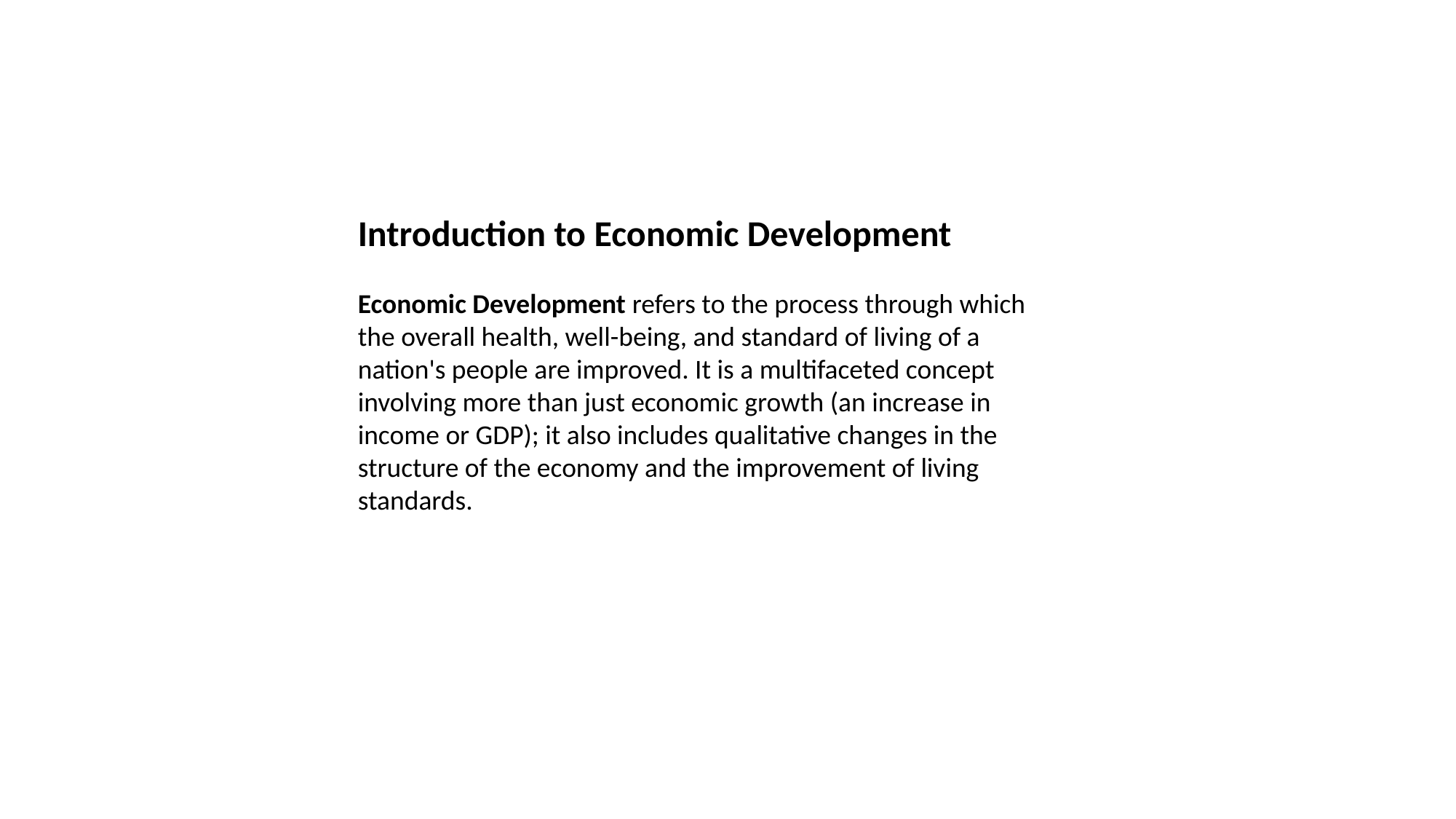

Introduction to Economic Development

Economic Development refers to the process through which the overall health, well-being, and standard of living of a nation's people are improved. It is a multifaceted concept involving more than just economic growth (an increase in income or GDP); it also includes qualitative changes in the structure of the economy and the improvement of living standards.